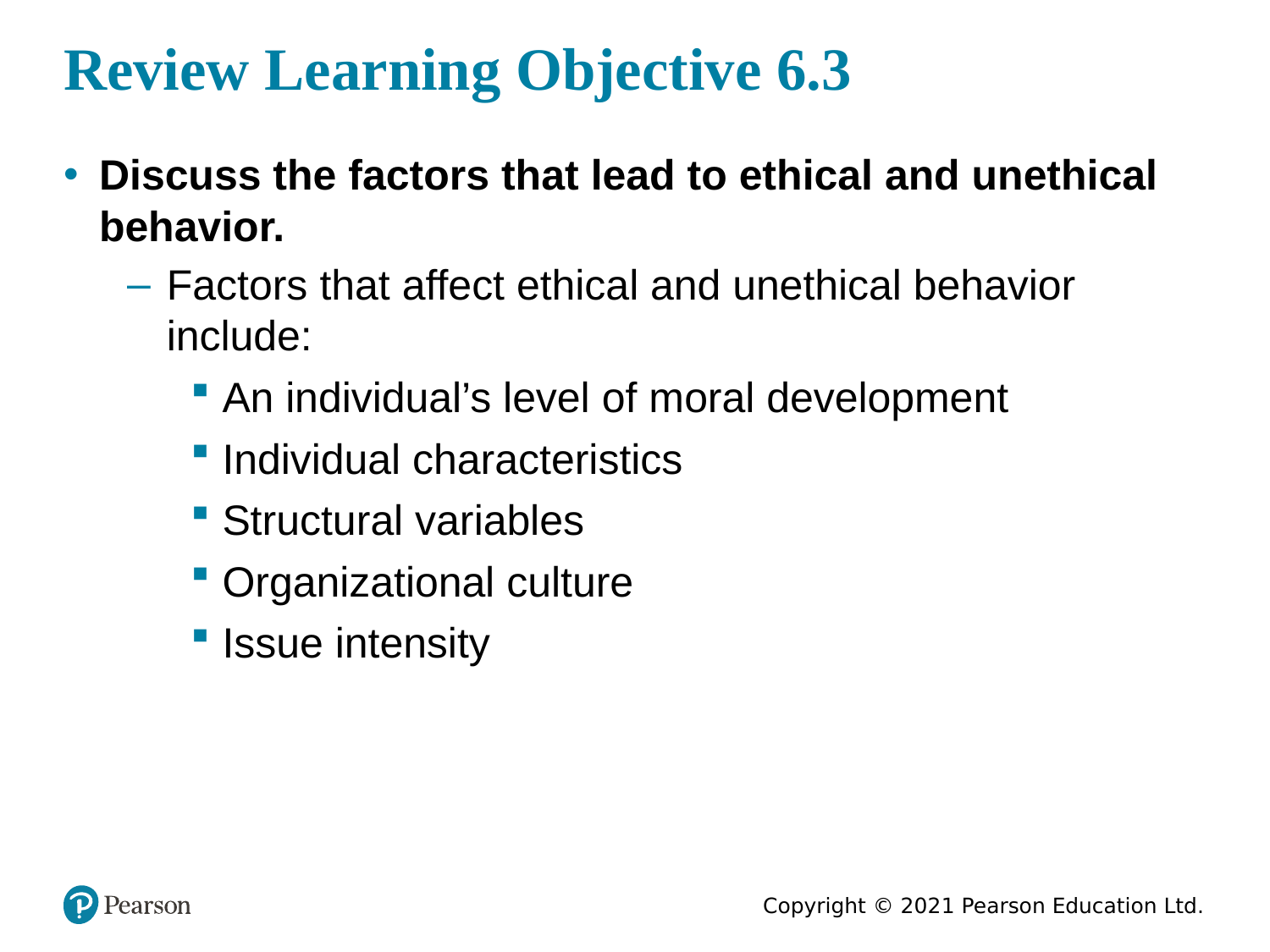

# Review Learning Objective 6.3
Discuss the factors that lead to ethical and unethical behavior.
Factors that affect ethical and unethical behavior include:
An individual’s level of moral development
Individual characteristics
Structural variables
Organizational culture
Issue intensity